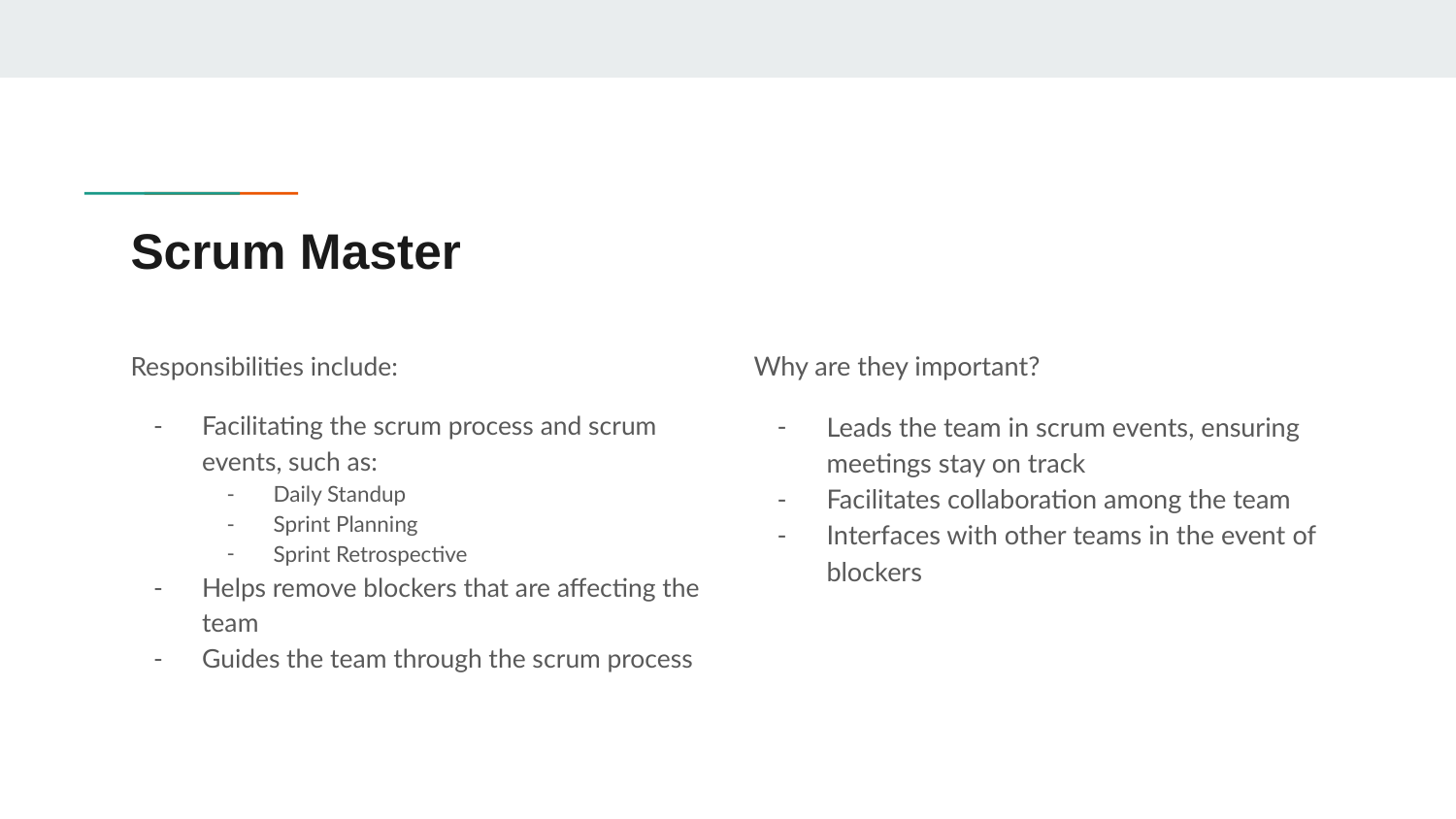

# Scrum Master
Responsibilities include:
Facilitating the scrum process and scrum events, such as:
Daily Standup
Sprint Planning
Sprint Retrospective
Helps remove blockers that are affecting the team
Guides the team through the scrum process
Why are they important?
Leads the team in scrum events, ensuring meetings stay on track
Facilitates collaboration among the team
Interfaces with other teams in the event of blockers